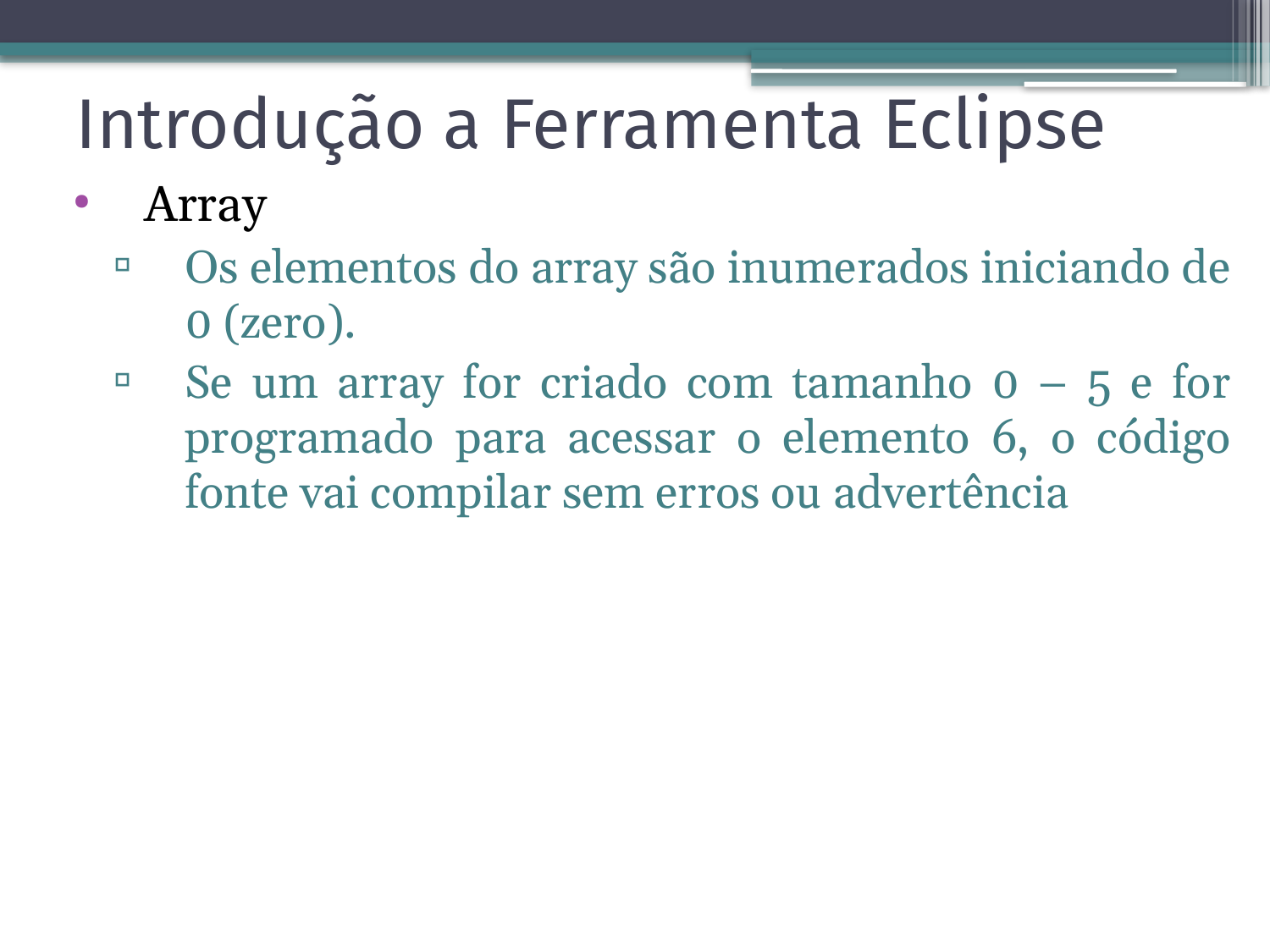

# Introdução a Ferramenta Eclipse
Array
Os elementos do array são inumerados iniciando de 0 (zero).
Se um array for criado com tamanho 0 – 5 e for programado para acessar o elemento 6, o código fonte vai compilar sem erros ou advertência